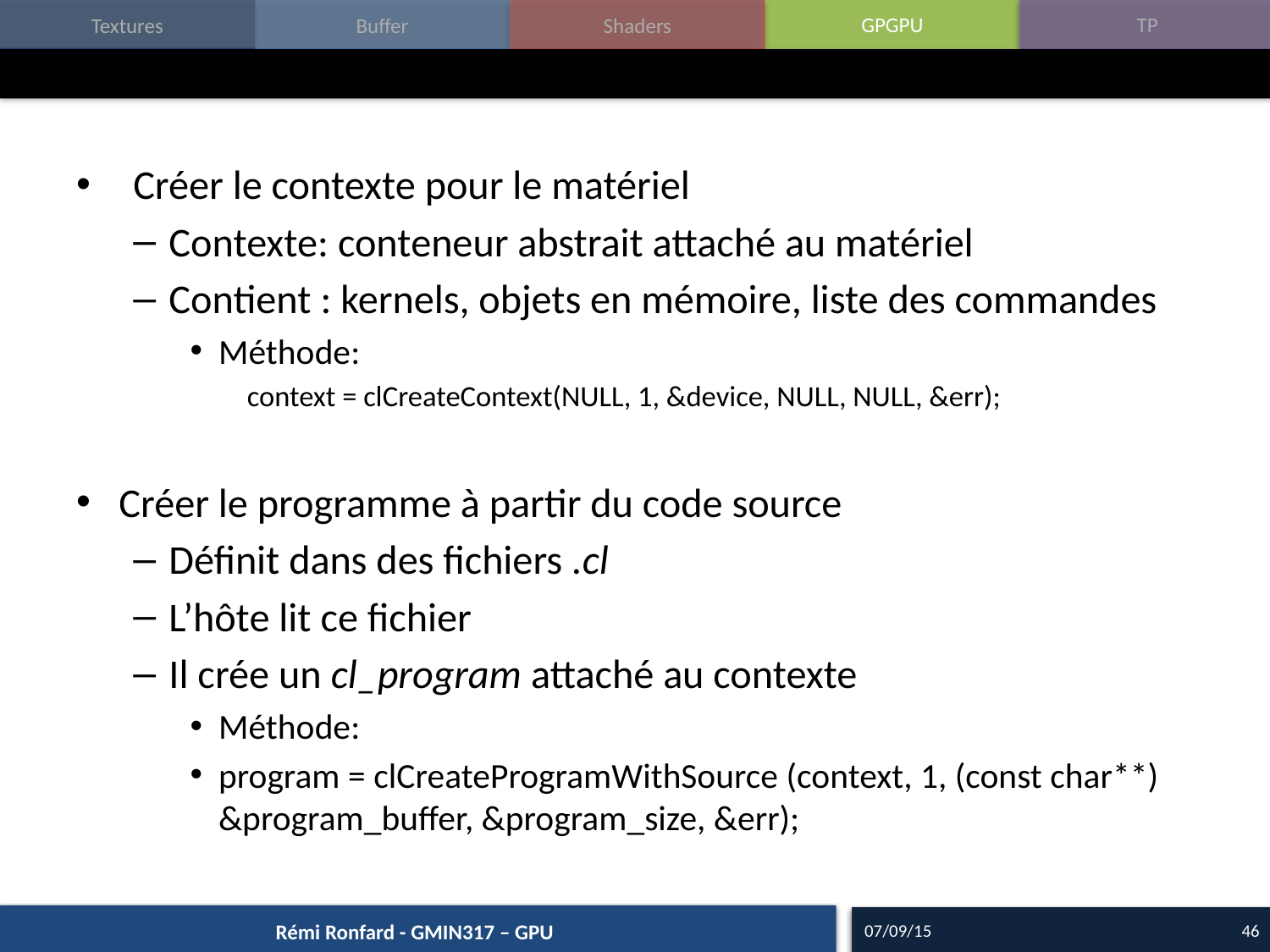

#
Créer le contexte pour le matériel
Contexte: conteneur abstrait attaché au matériel
Contient : kernels, objets en mémoire, liste des commandes
Méthode:
context = clCreateContext(NULL, 1, &device, NULL, NULL, &err);

Créer le programme à partir du code source
Définit dans des fichiers .cl
L’hôte lit ce fichier
Il crée un cl_program attaché au contexte
Méthode:
program = clCreateProgramWithSource (context, 1, (const char**) &program_buffer, &program_size, &err);

07/09/15
46
Rémi Ronfard - GMIN317 – GPU